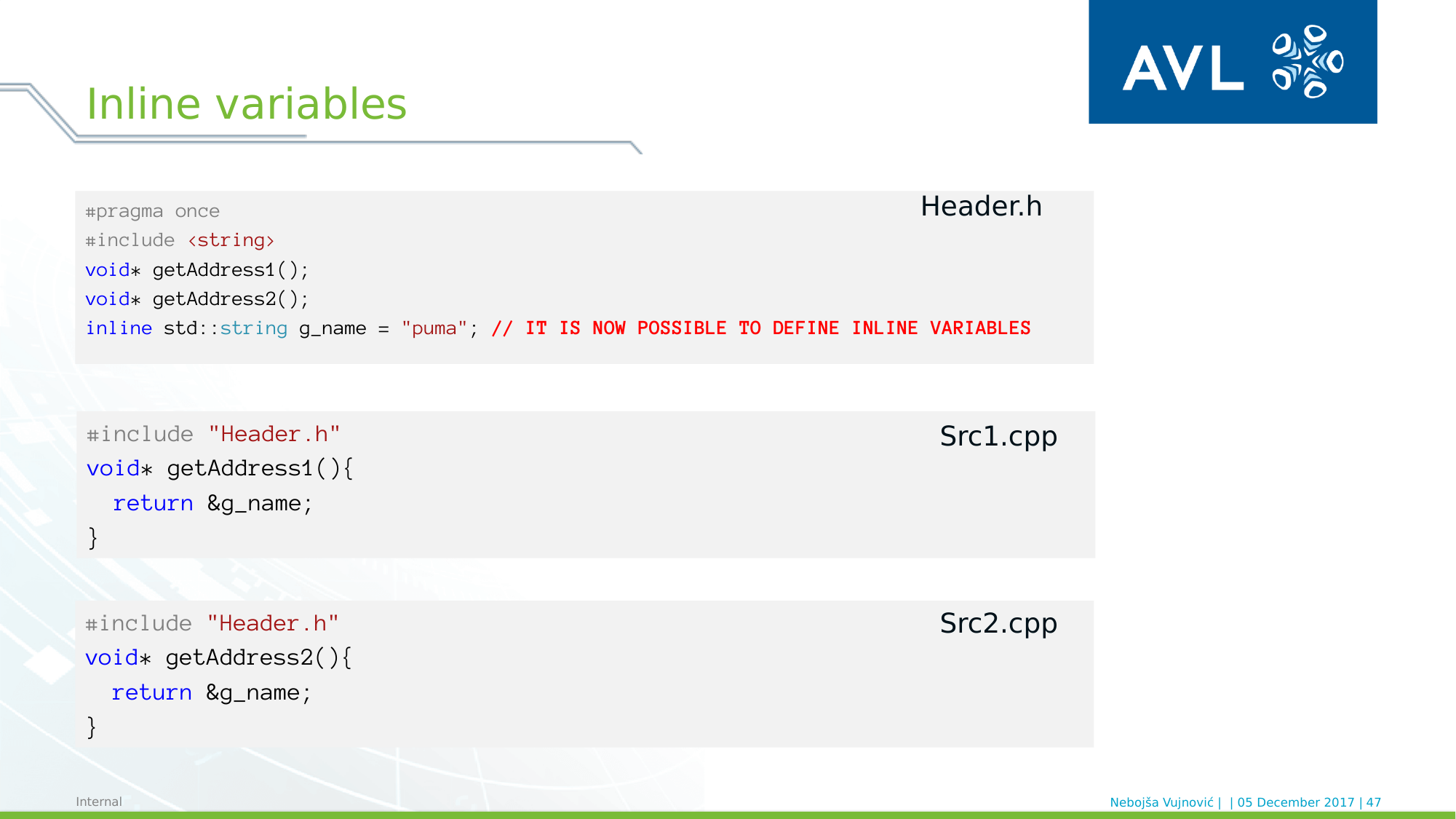

# Inline variables
Header.h
#pragma once
#include <string>
void* getAddress1();
void* getAddress2();
inline std::string g_name = "puma"; // IT IS NOW POSSIBLE TO DEFINE INLINE VARIABLES
#include "Header.h"
void* getAddress1(){
  return &g_name;
}
Src1.cpp
#include "Header.h"
void* getAddress2(){
  return &g_name;
}
Src2.cpp